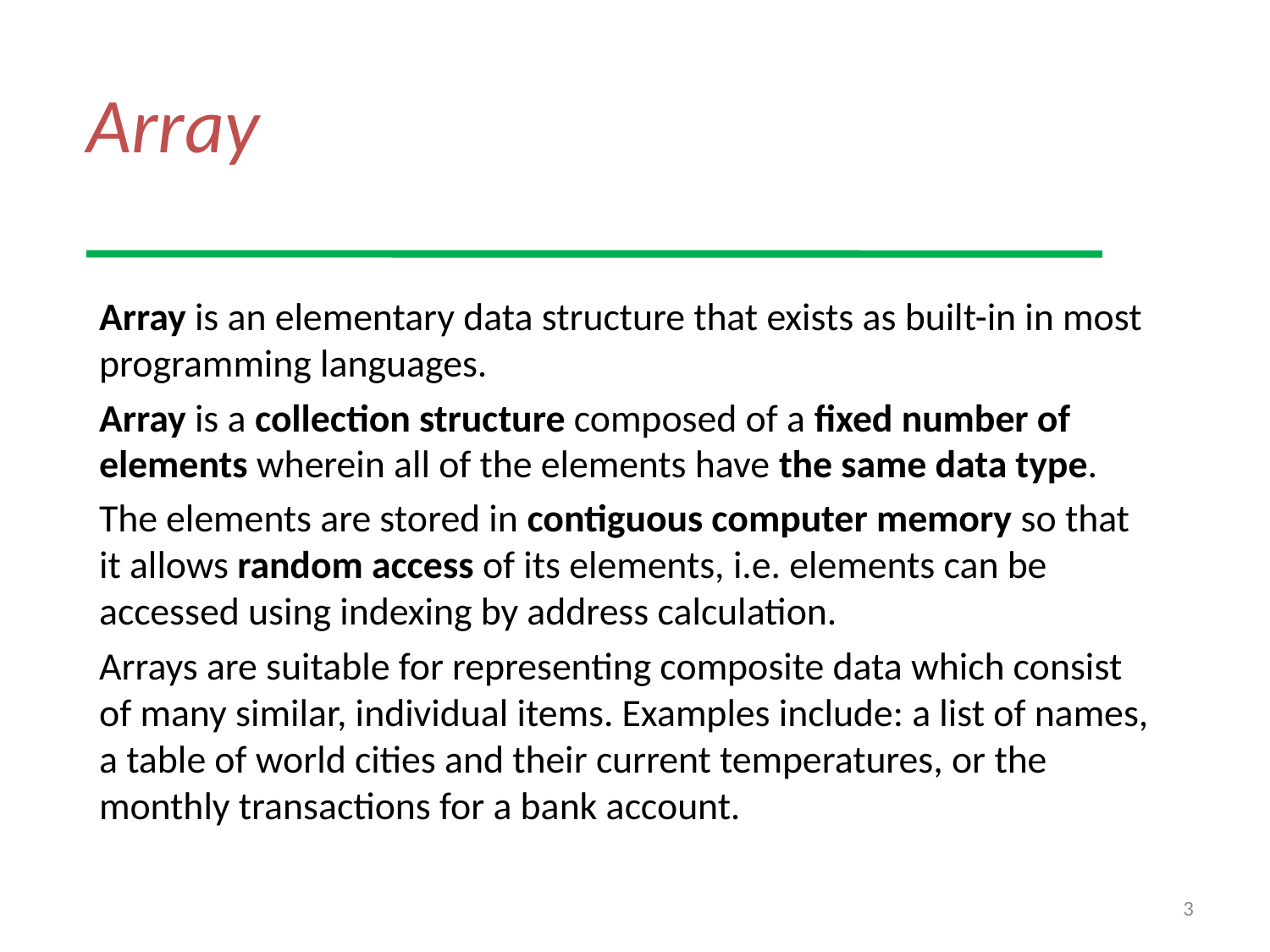

# Array
Array is an elementary data structure that exists as built-in in most programming languages.
Array is a collection structure composed of a fixed number of elements wherein all of the elements have the same data type.
The elements are stored in contiguous computer memory so that it allows random access of its elements, i.e. elements can be accessed using indexing by address calculation.
Arrays are suitable for representing composite data which consist of many similar, individual items. Examples include: a list of names, a table of world cities and their current temperatures, or the monthly transactions for a bank account.

3